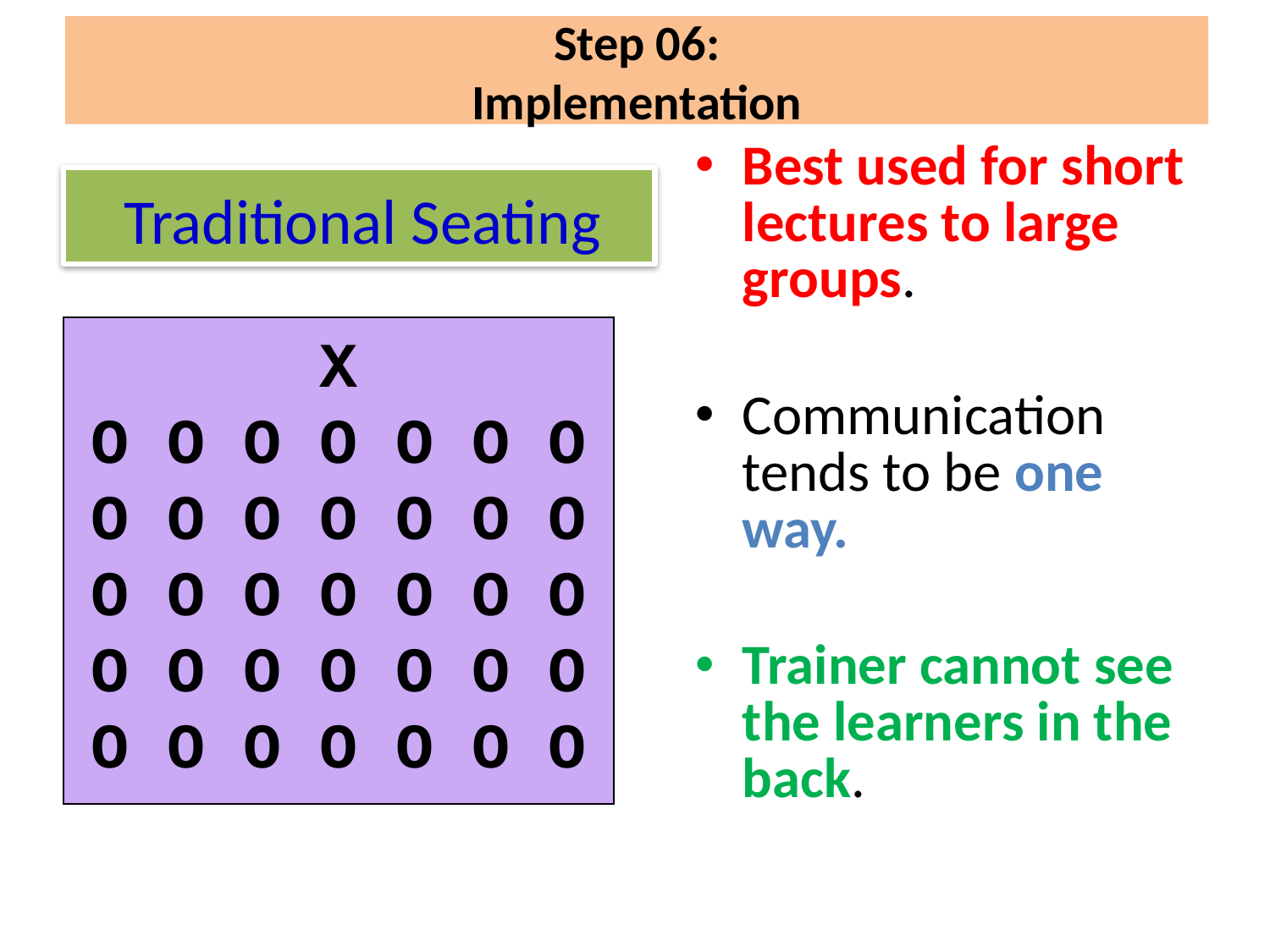

# Step 06: Implementation
|  | Best used for short lectures to large groups. |
| --- | --- |
|  | Communication tends to be one way. |
|  | Trainer cannot see the learners in the back. |
   Traditional Seating
X
O O O O O O O
O O O O O O O
O O O O O O O
O O O O O O O
O O O O O O O